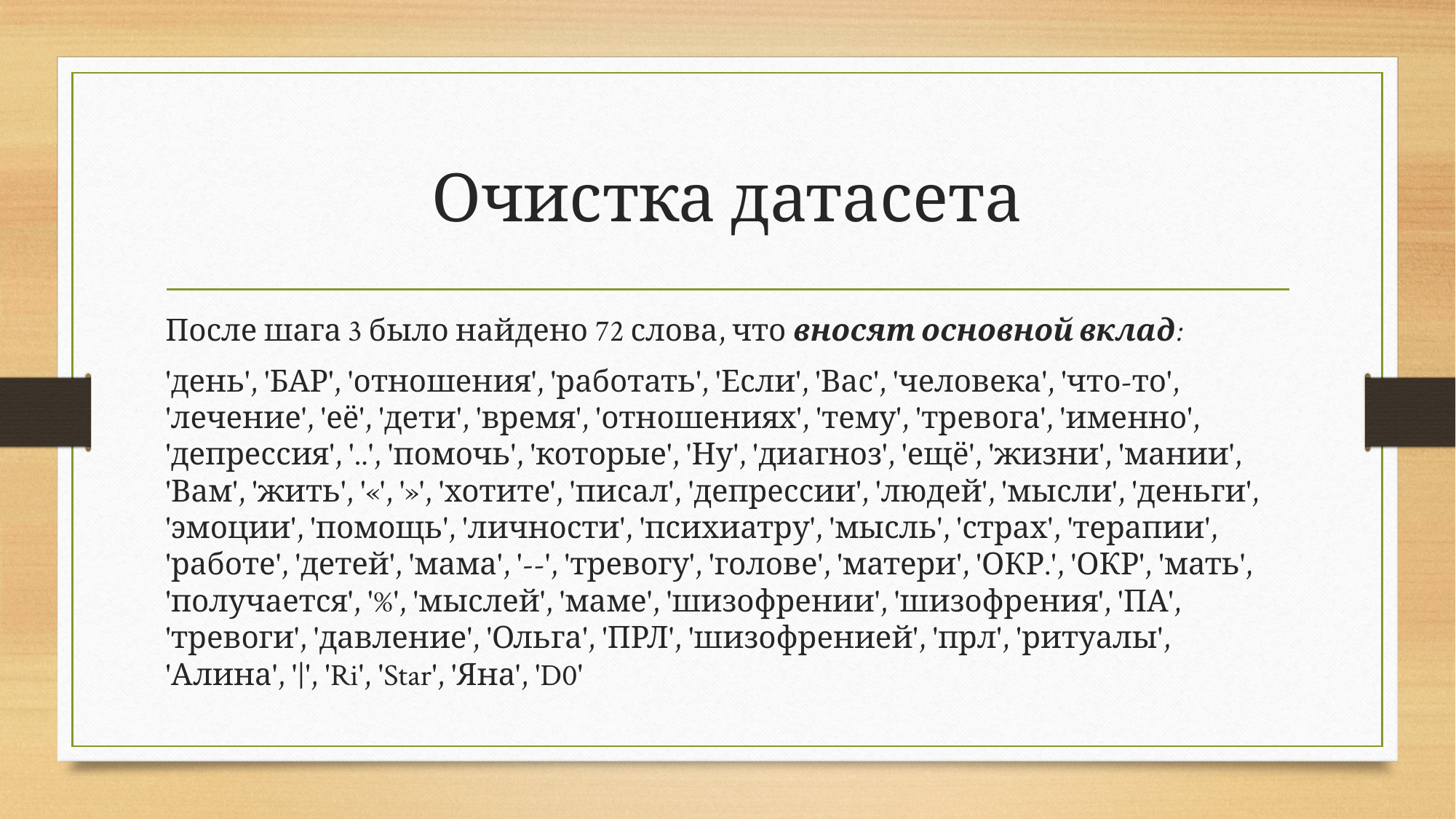

# Очистка датасета
После шага 3 было найдено 72 слова, что вносят основной вклад:
'день', 'БАР', 'отношения', 'работать', 'Если', 'Вас', 'человека', 'что-то', 'лечение', 'её', 'дети', 'время', 'отношениях', 'тему', 'тревога', 'именно', 'депрессия', '..', 'помочь', 'которые', 'Ну', 'диагноз', 'ещё', 'жизни', 'мании', 'Вам', 'жить', '«', '»', 'хотите', 'писал', 'депрессии', 'людей', 'мысли', 'деньги', 'эмоции', 'помощь', 'личности', 'психиатру', 'мысль', 'страх', 'терапии', 'работе', 'детей', 'мама', '--', 'тревогу', 'голове', 'матери', 'ОКР.', 'ОКР', 'мать', 'получается', '%', 'мыслей', 'маме', 'шизофрении', 'шизофрения', 'ПА', 'тревоги', 'давление', 'Ольга', 'ПРЛ', 'шизофренией', 'прл', 'ритуалы', 'Алина', '|', 'Ri', 'Star', 'Яна', 'D0'